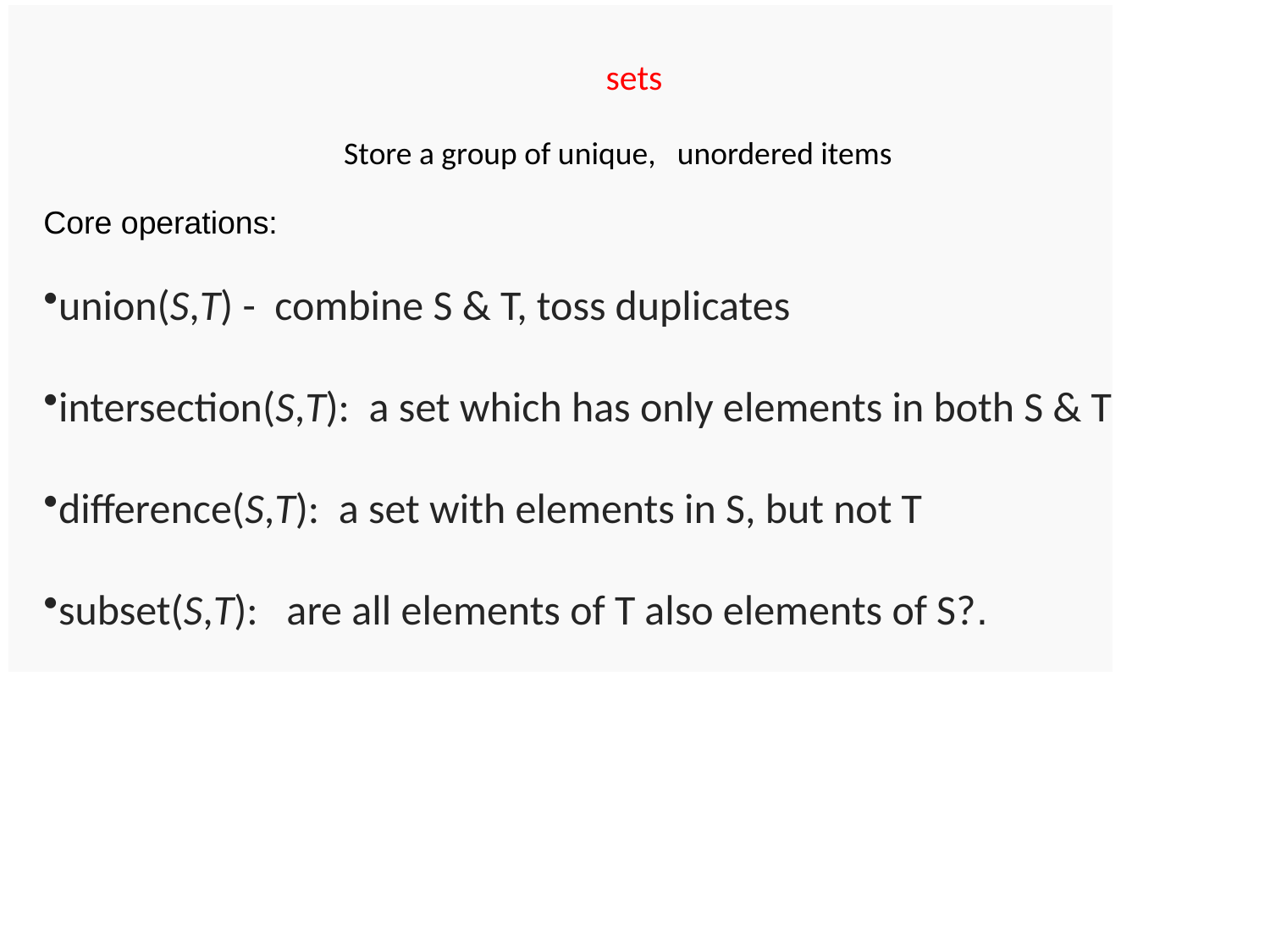

Core operations:

union(S,T) -  combine S & T, toss duplicates

intersection(S,T):  a set which has only elements in both S & T

difference(S,T):  a set with elements in S, but not T

subset(S,T):   are all elements of T also elements of S?.

sets
Store a group of unique,   unordered items